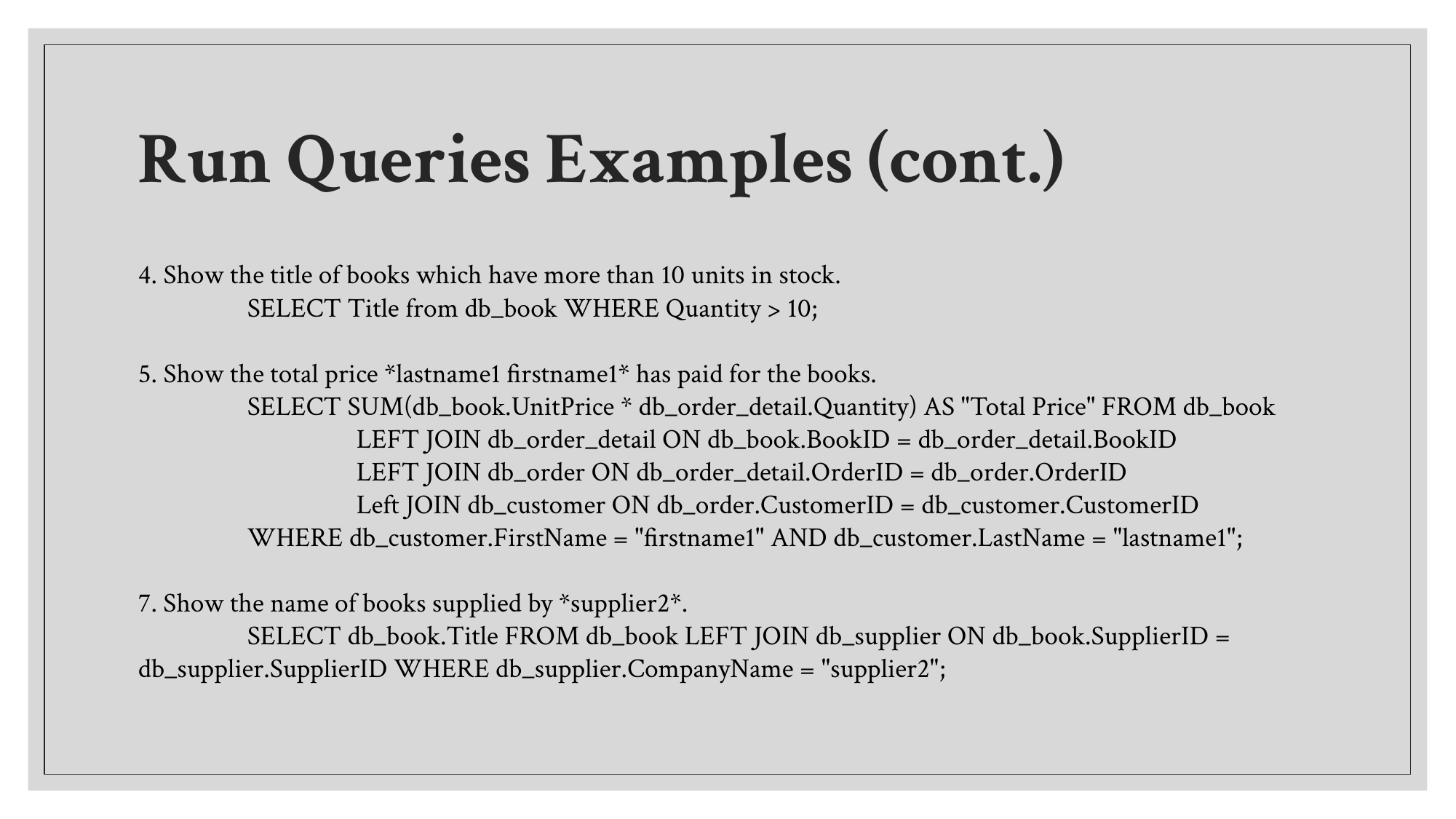

# Run Queries Examples (cont.)
4. Show the title of books which have more than 10 units in stock.
	SELECT Title from db_book WHERE Quantity > 10;

5. Show the total price *lastname1 firstname1* has paid for the books.
	SELECT SUM(db_book.UnitPrice * db_order_detail.Quantity) AS "Total Price" FROM db_book
		LEFT JOIN db_order_detail ON db_book.BookID = db_order_detail.BookID
		LEFT JOIN db_order ON db_order_detail.OrderID = db_order.OrderID
		Left JOIN db_customer ON db_order.CustomerID = db_customer.CustomerID
	WHERE db_customer.FirstName = "firstname1" AND db_customer.LastName = "lastname1";

7. Show the name of books supplied by *supplier2*.
	SELECT db_book.Title FROM db_book LEFT JOIN db_supplier ON db_book.SupplierID = db_supplier.SupplierID WHERE db_supplier.CompanyName = "supplier2";